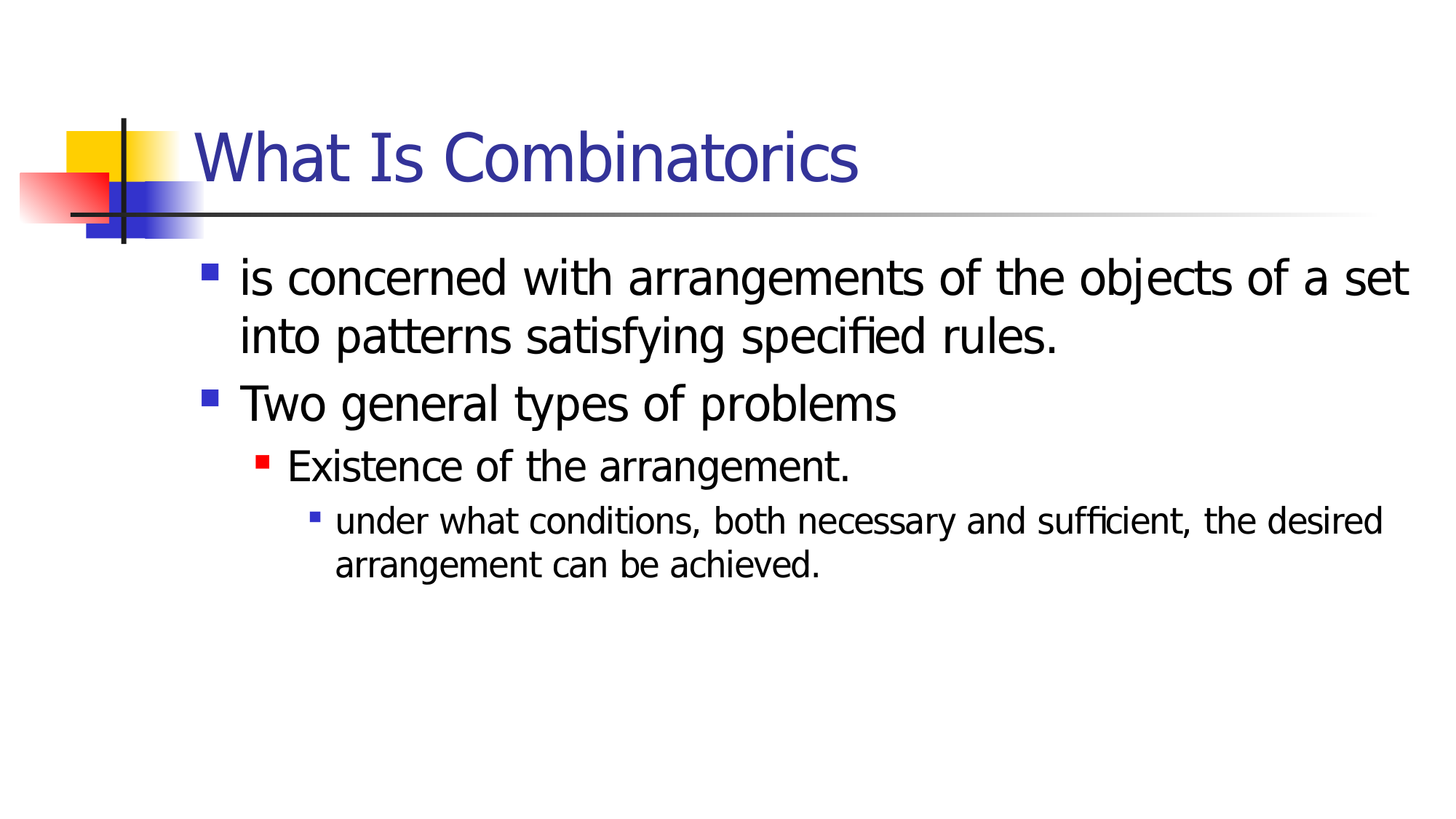

# What Is Combinatorics
is concerned with arrangements of the objects of a set into patterns satisfying specified rules.
Two general types of problems
Existence of the arrangement.
under what conditions, both necessary and sufficient, the desired arrangement can be achieved.